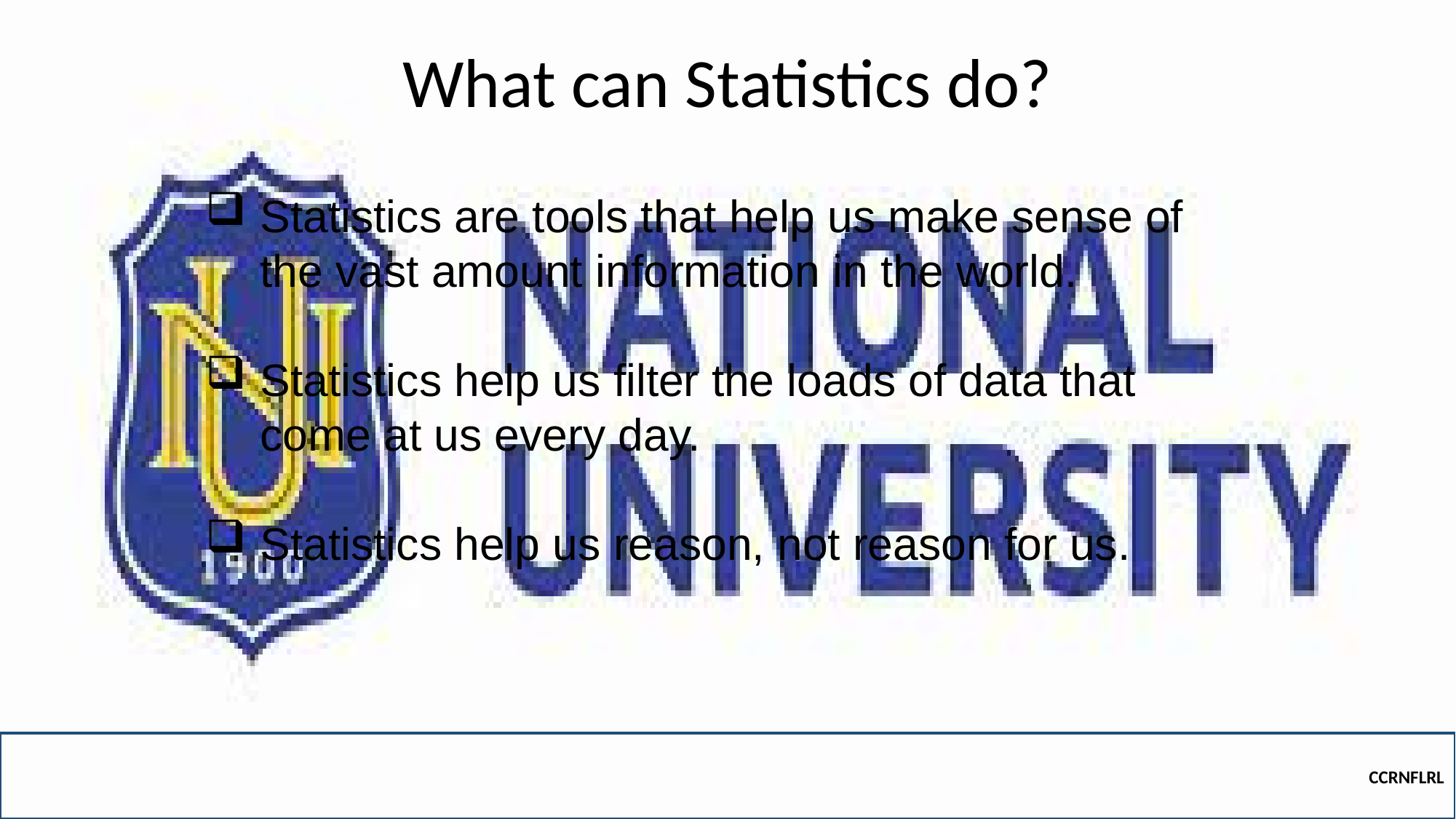

# What can Statistics do?
Statistics are tools that help us make sense of the vast amount information in the world.

Statistics help us filter the loads of data that come at us every day.

Statistics help us reason, not reason for us.

CCRNFLRL